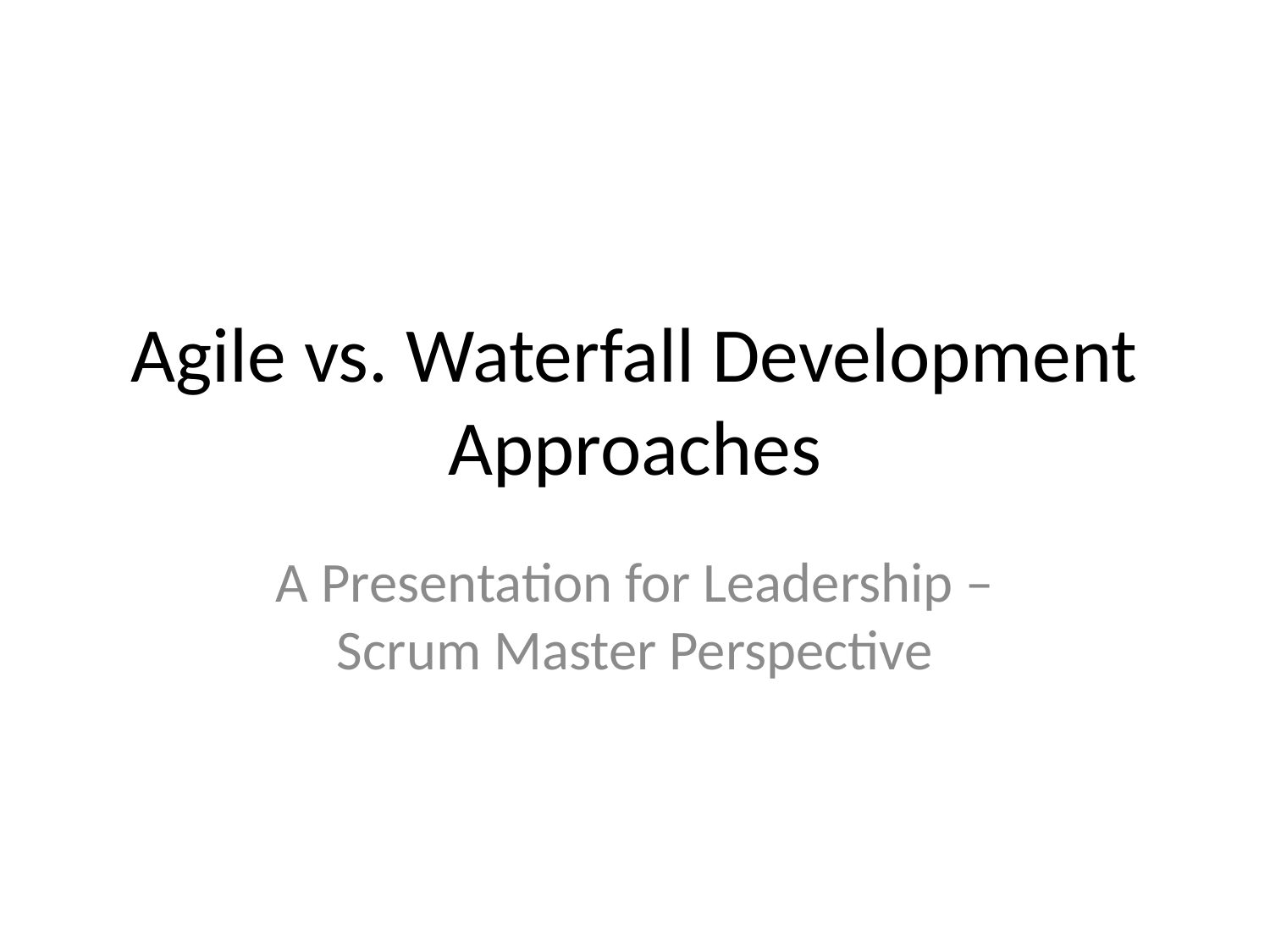

# Agile vs. Waterfall Development Approaches
A Presentation for Leadership – Scrum Master Perspective